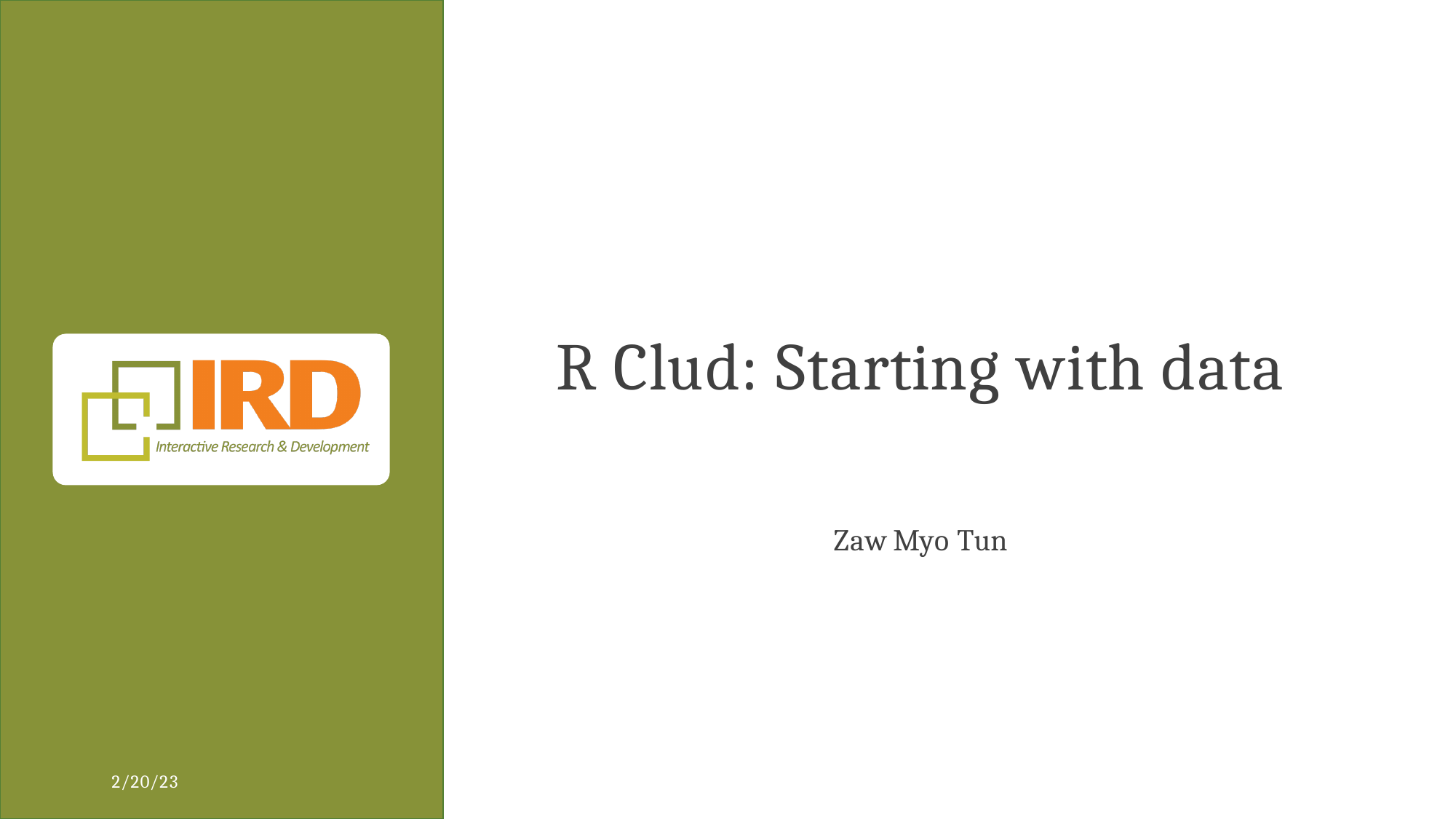

# R Clud: Starting with data
Zaw Myo Tun
2/20/23